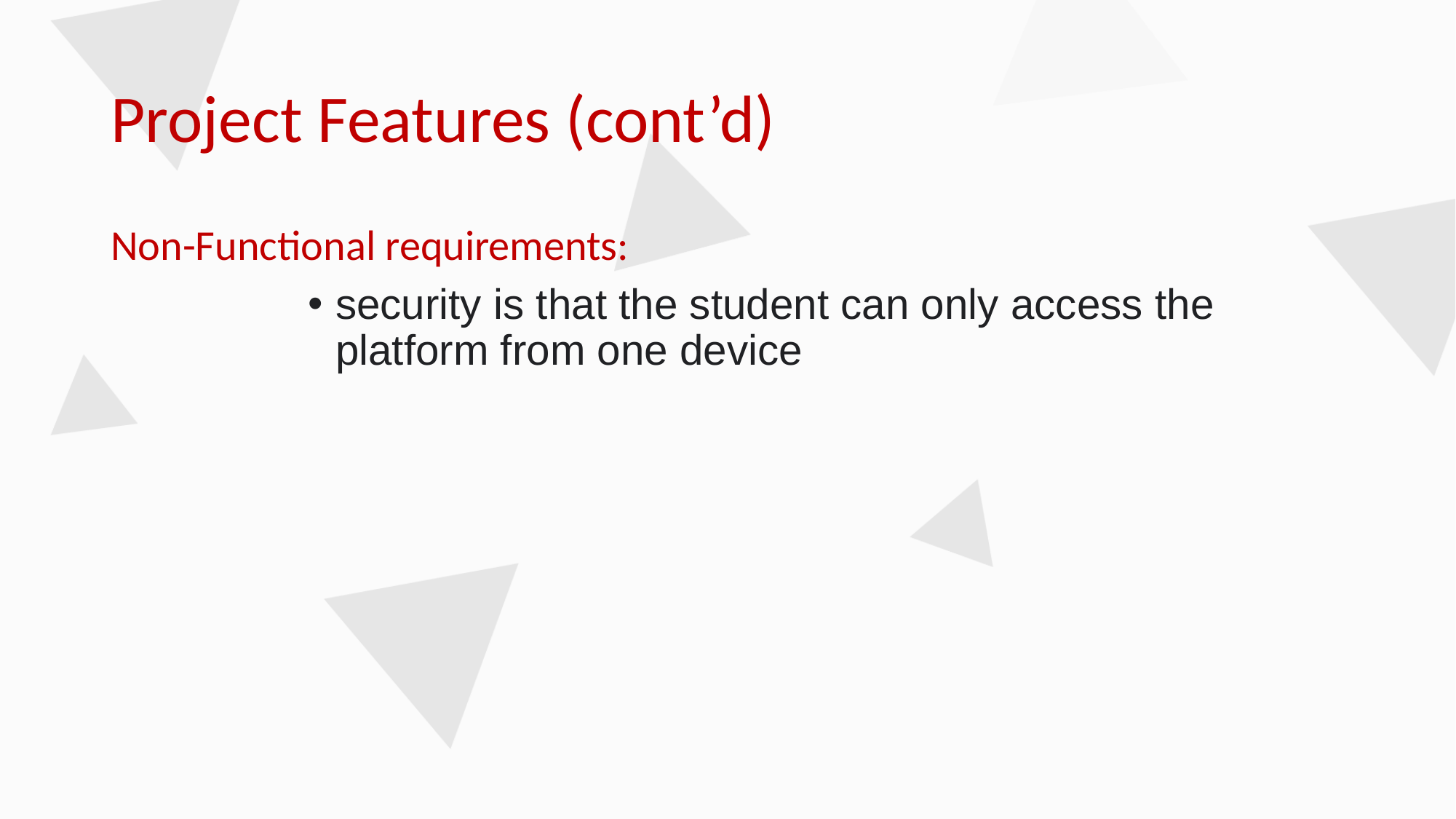

# Project Features (cont’d)
Non-Functional requirements:
security is that the student can only access the platform from one device